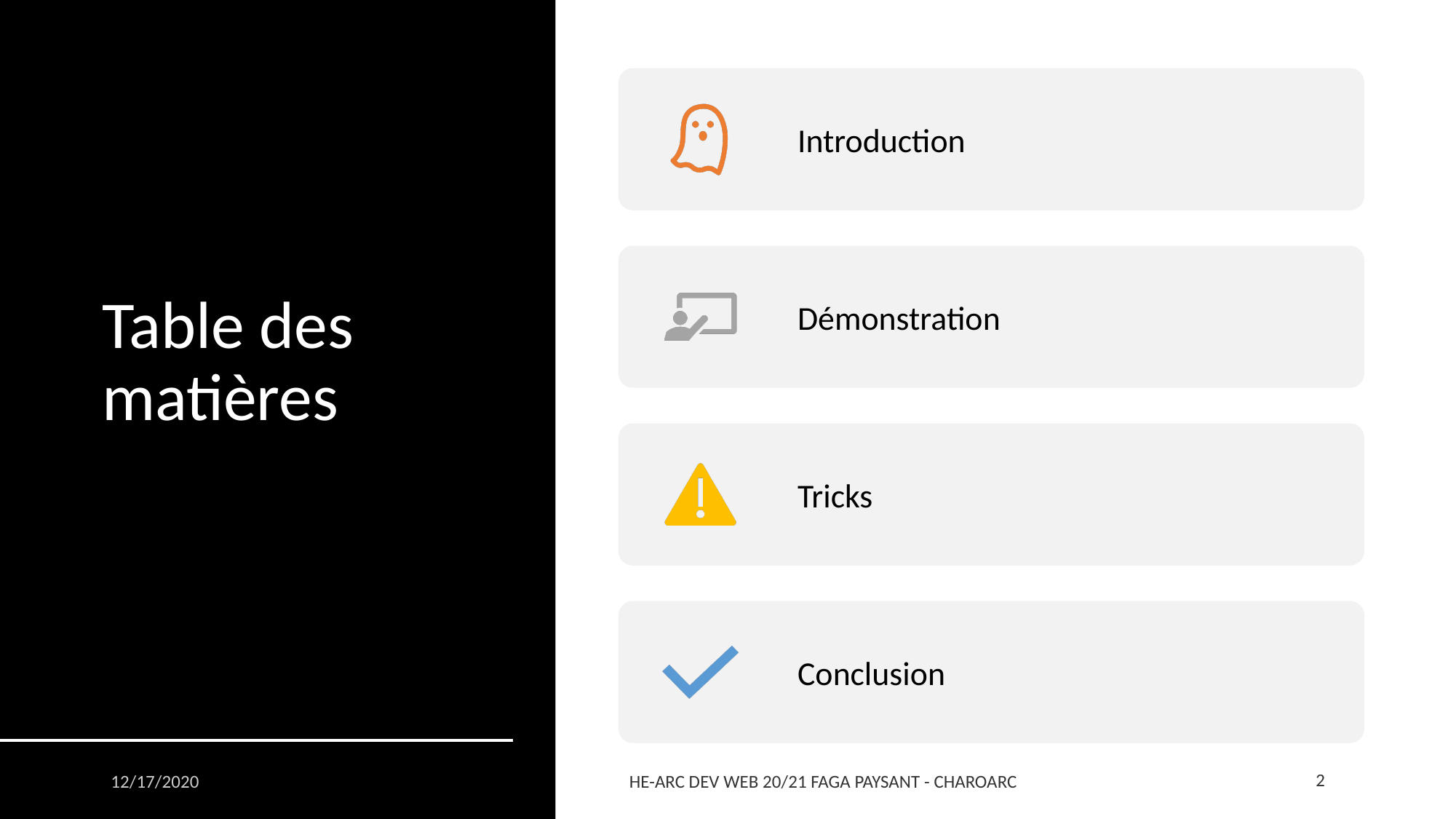

# Table des matières
Introduction
Démonstration
Tricks
Conclusion
12/17/2020
HE-ARC DEV WEB 20/21 FAGA PAYSANT - CHAROARC
2